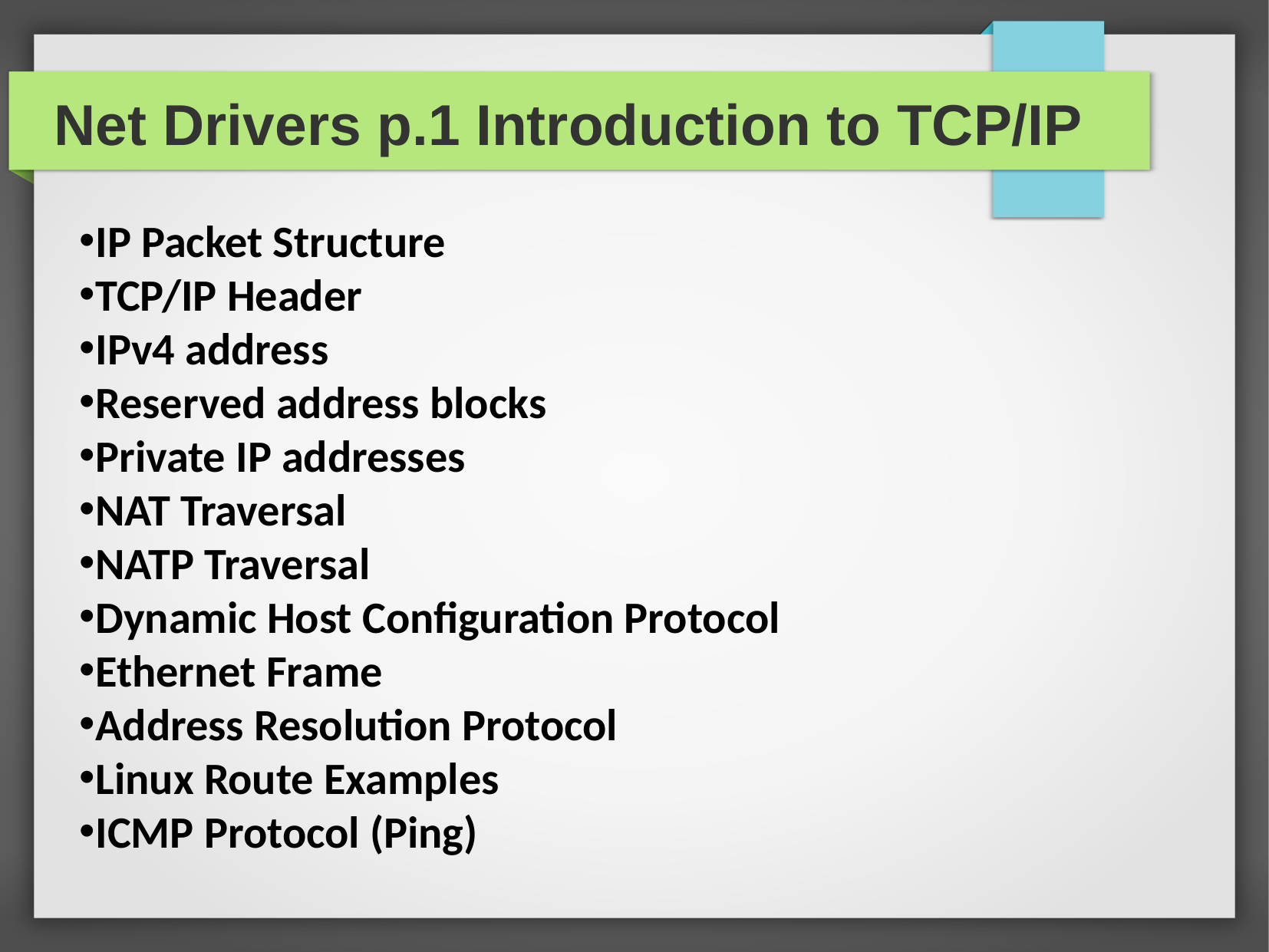

Net Drivers p.1 Introduction to TCP/IP
IP Packet Structure
TCP/IP Header
IPv4 address
Reserved address blocks
Private IP addresses
NAT Traversal
NATP Traversal
Dynamic Host Configuration Protocol
Ethernet Frame
Address Resolution Protocol
Linux Route Examples
ICMP Protocol (Ping)